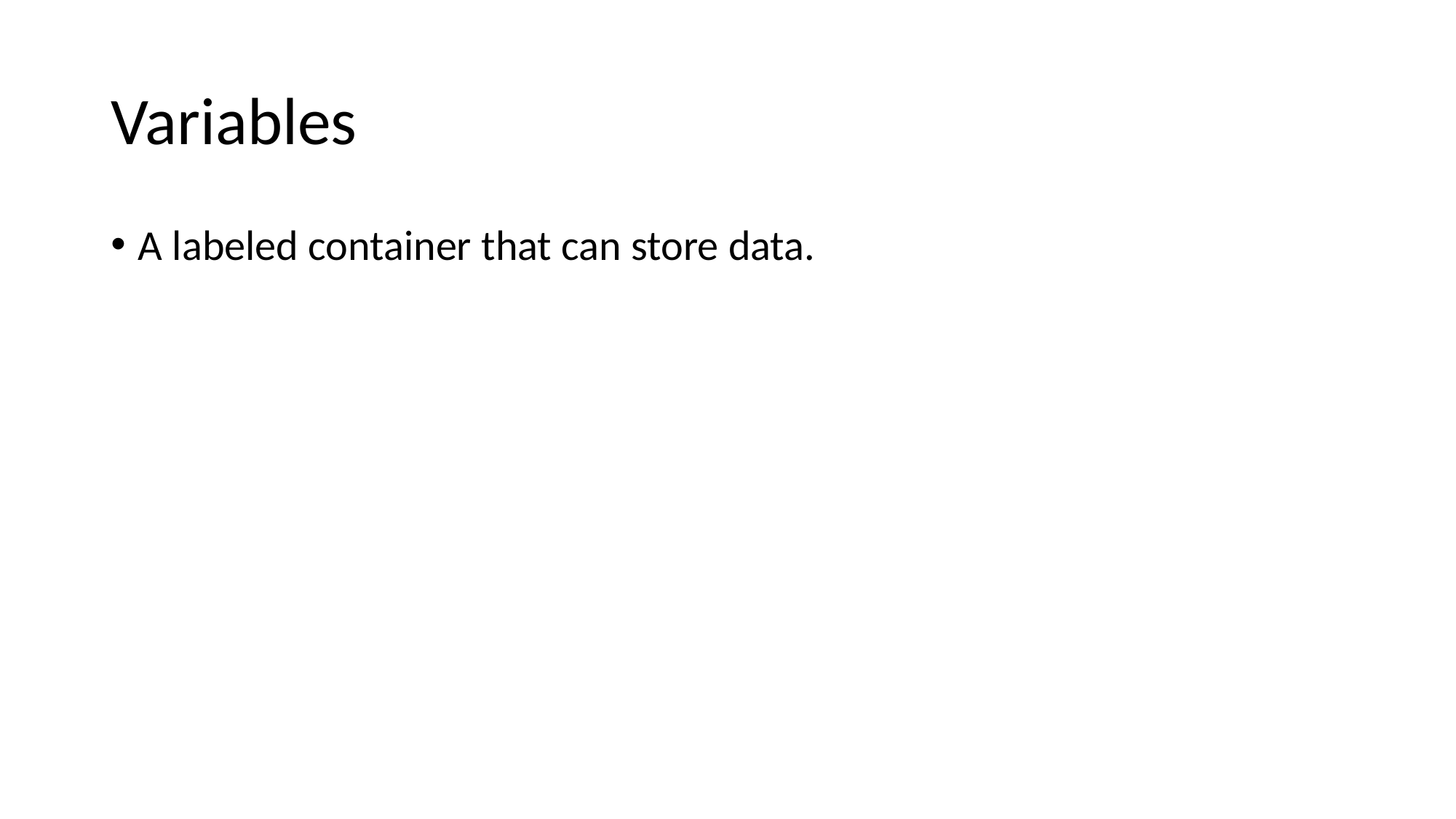

# Variables
A labeled container that can store data.